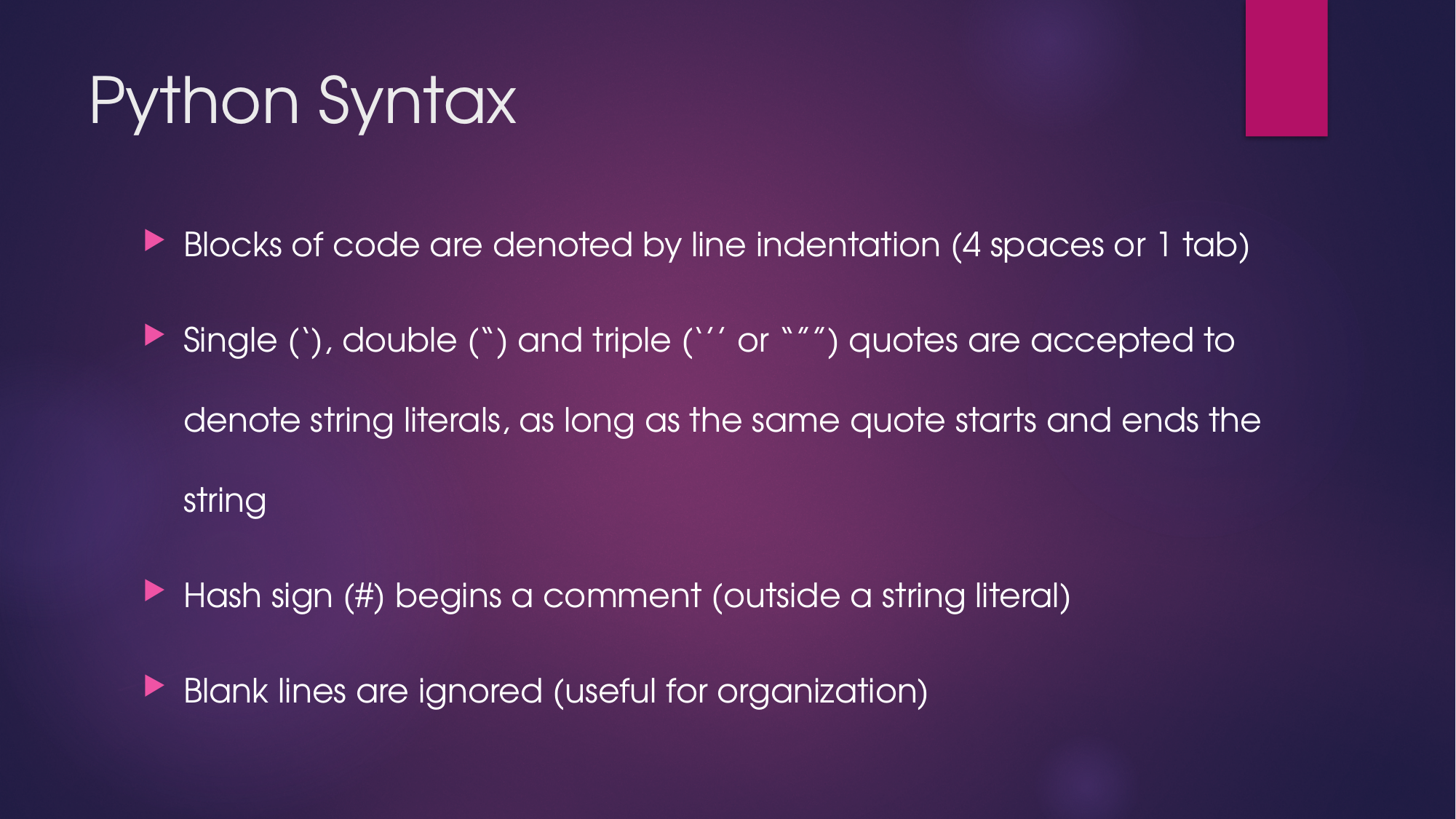

# Python Syntax
Blocks of code are denoted by line indentation (4 spaces or 1 tab)
Single (‘), double (“) and triple (‘’’ or “””) quotes are accepted to denote string literals, as long as the same quote starts and ends the string
Hash sign (#) begins a comment (outside a string literal)
Blank lines are ignored (useful for organization)